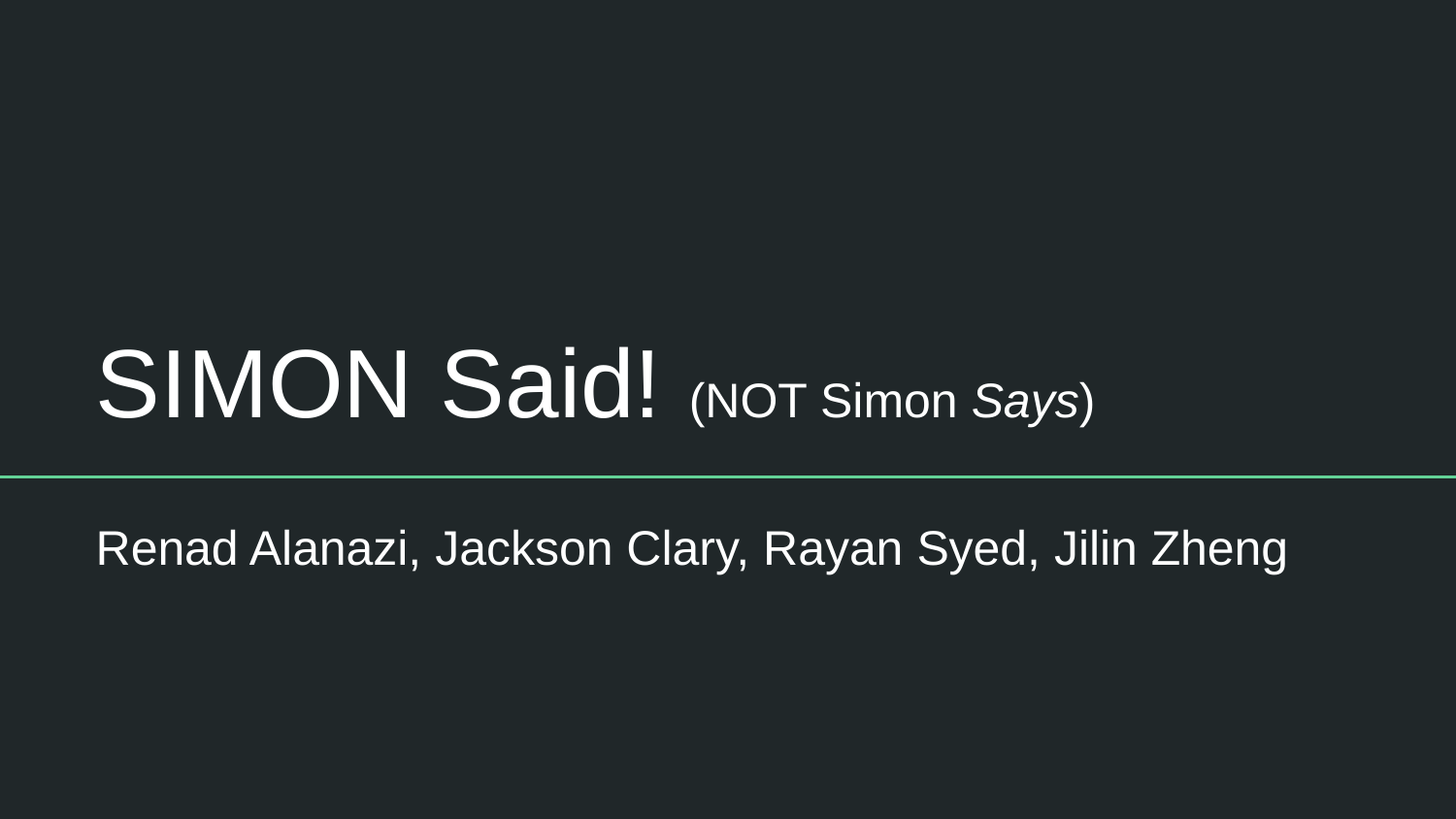

# SIMON Said! (NOT Simon Says)
Renad Alanazi, Jackson Clary, Rayan Syed, Jilin Zheng